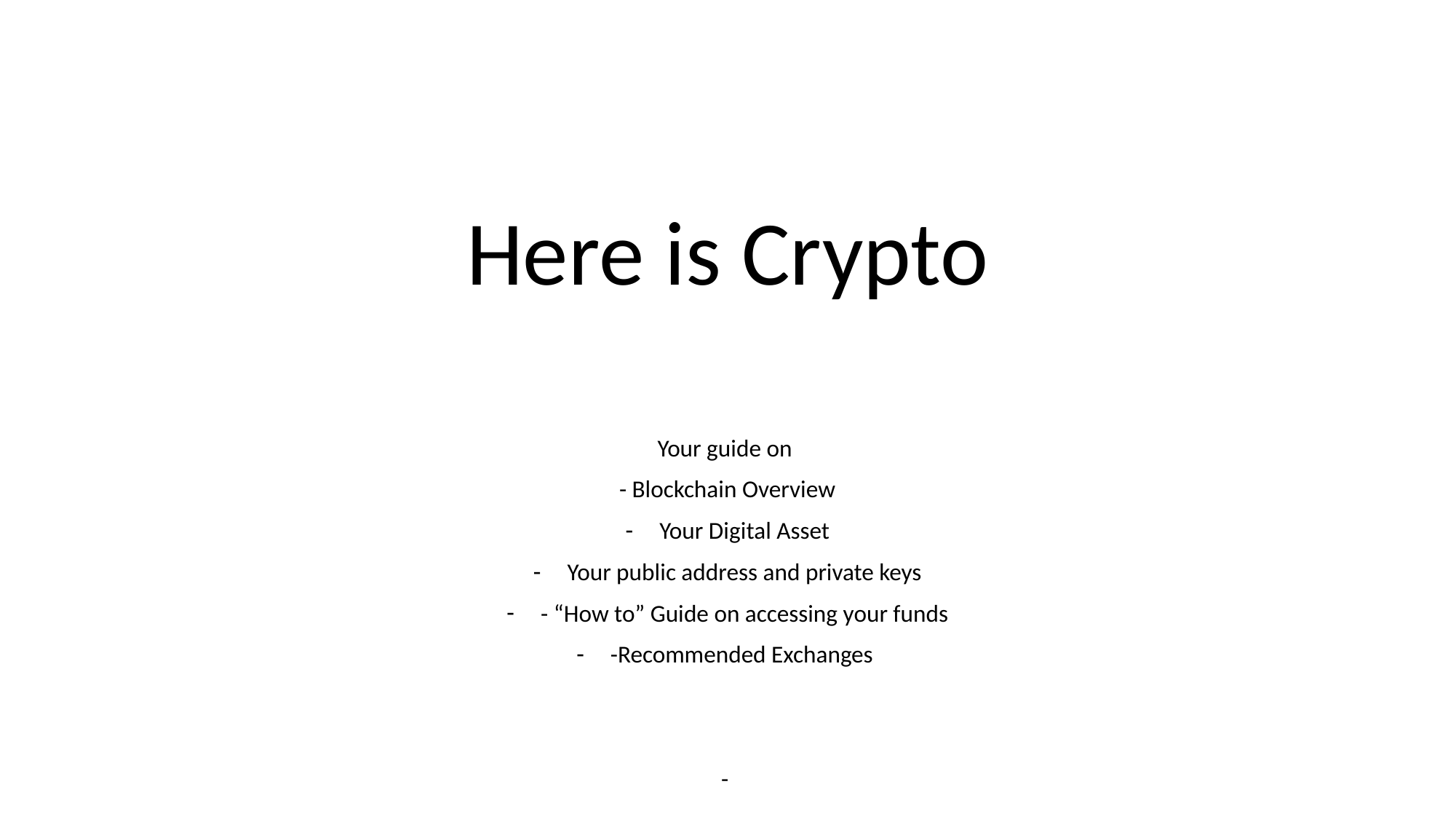

# Here is Crypto
Your guide on
- Blockchain Overview
Your Digital Asset
Your public address and private keys
- “How to” Guide on accessing your funds
-Recommended Exchanges

-